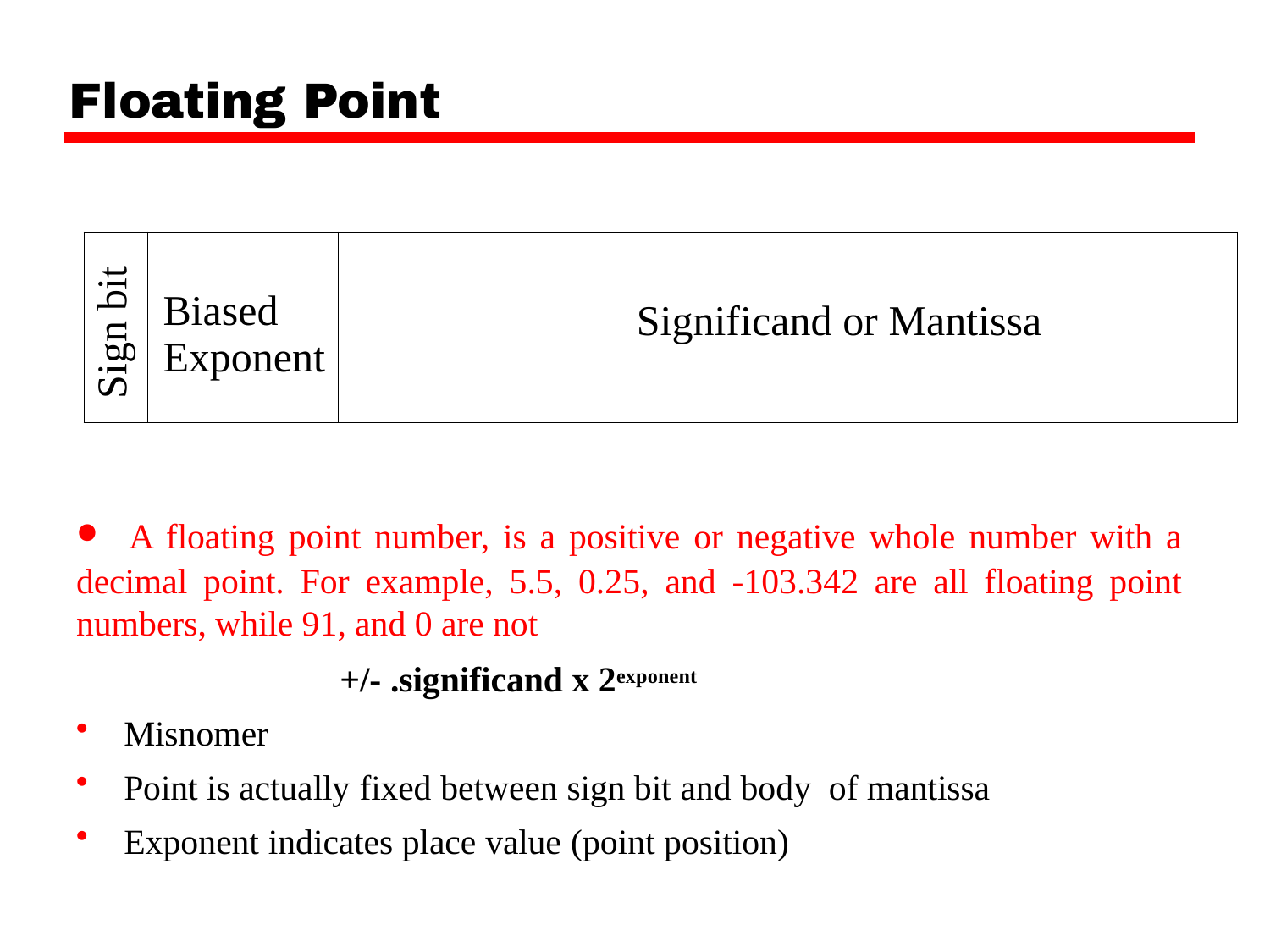

# Floating Point
| Sign bit | Biased Exponent | Significand or Mantissa |
| --- | --- | --- |
•	A floating point number, is a positive or negative whole number with a decimal point. For example, 5.5, 0.25, and -103.342 are all floating point numbers, while 91, and 0 are not
                              +/- .significand x 2exponent
Misnomer
Point is actually fixed between sign bit and body  of mantissa
Exponent indicates place value (point position)